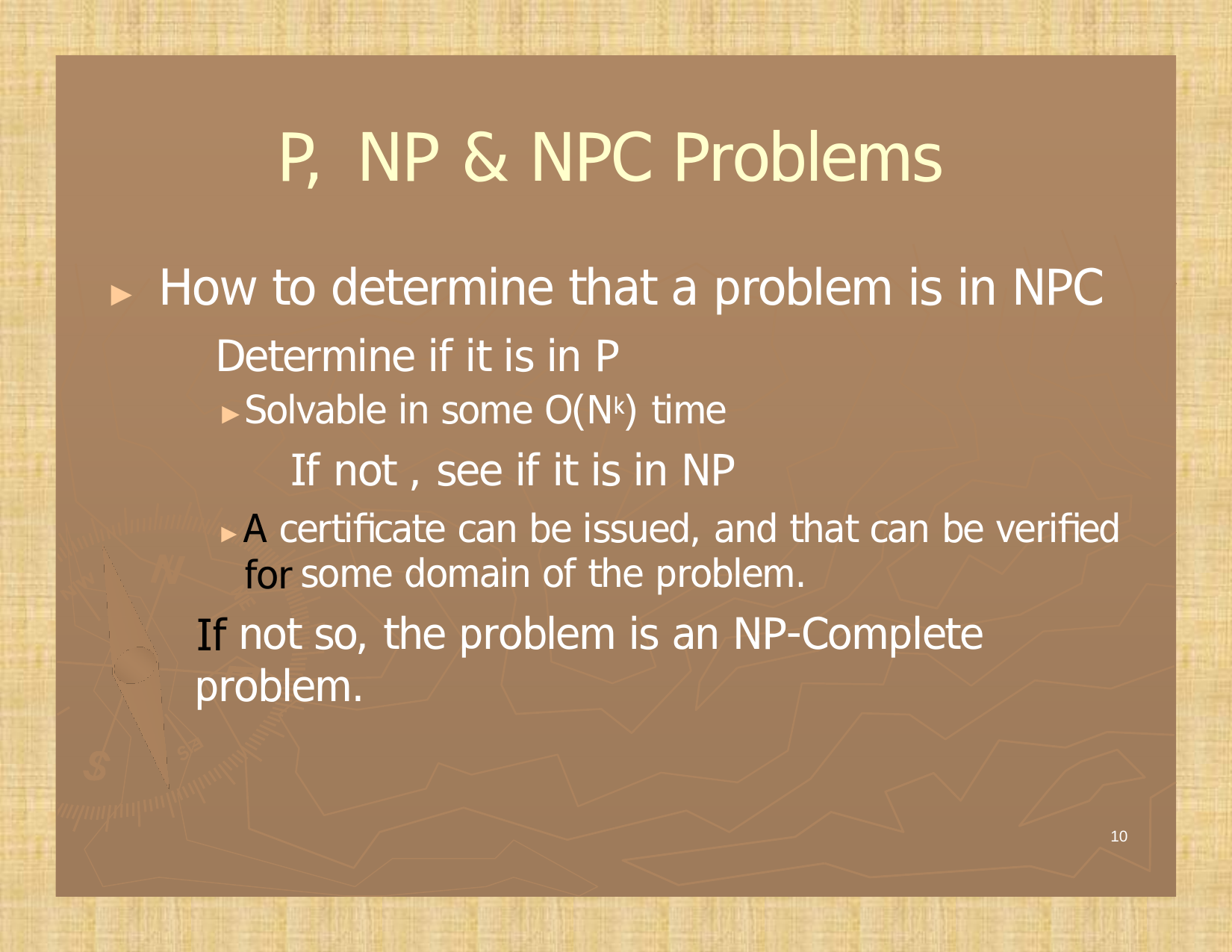

P,
NP
&
NPC Problems

► How to determine that a problem is in NPC

Determine if it is in P
►Solvable in some O(Nk) time
If not , see if it is in NP



certificate can be issued, and that can be verified
►A

some domain of the problem.
for

not so, the problem is an NP-Complete

If

problem.

10